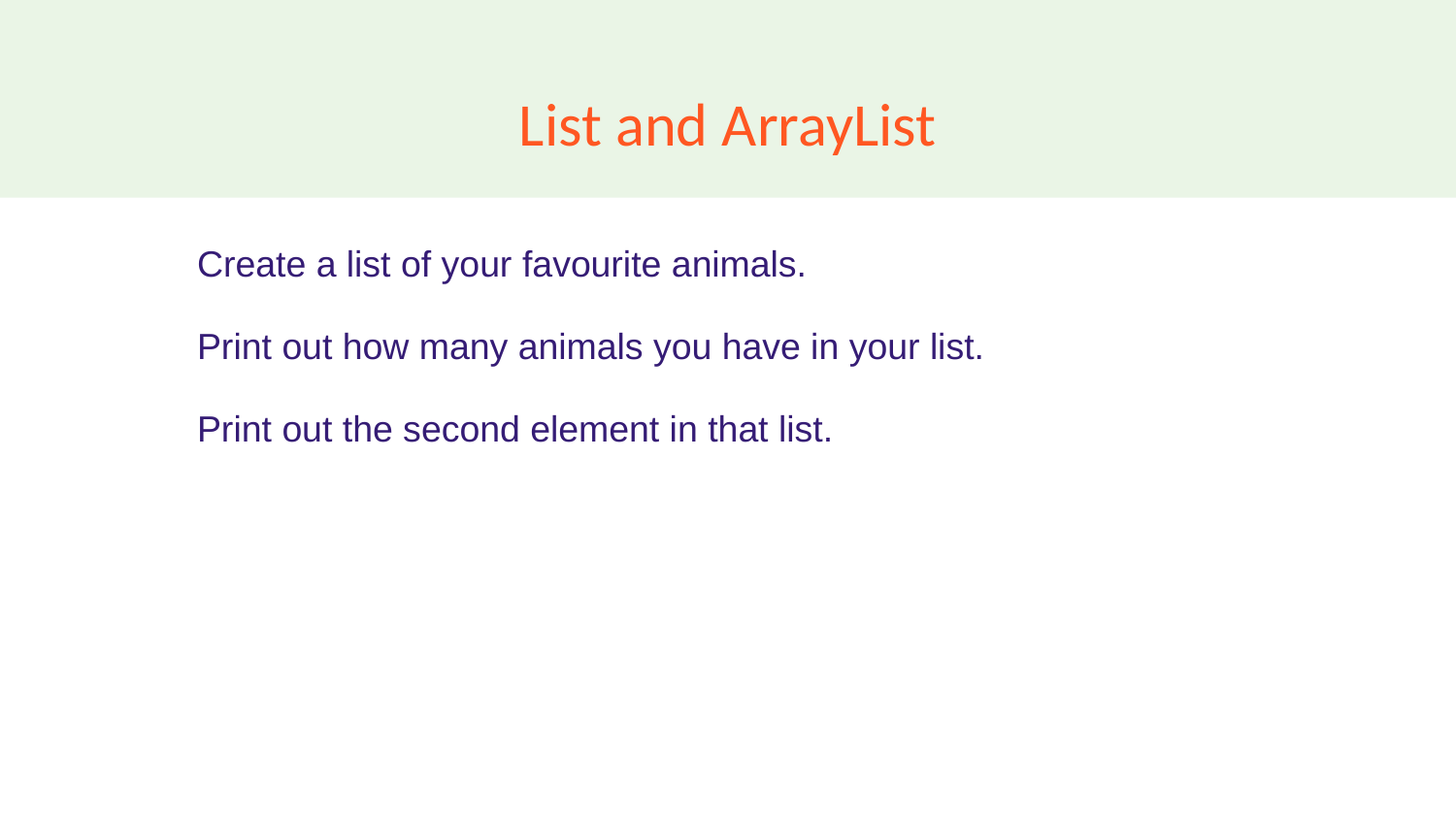

# List and ArrayList
Create a list of your favourite animals.
Print out how many animals you have in your list.
Print out the second element in that list.